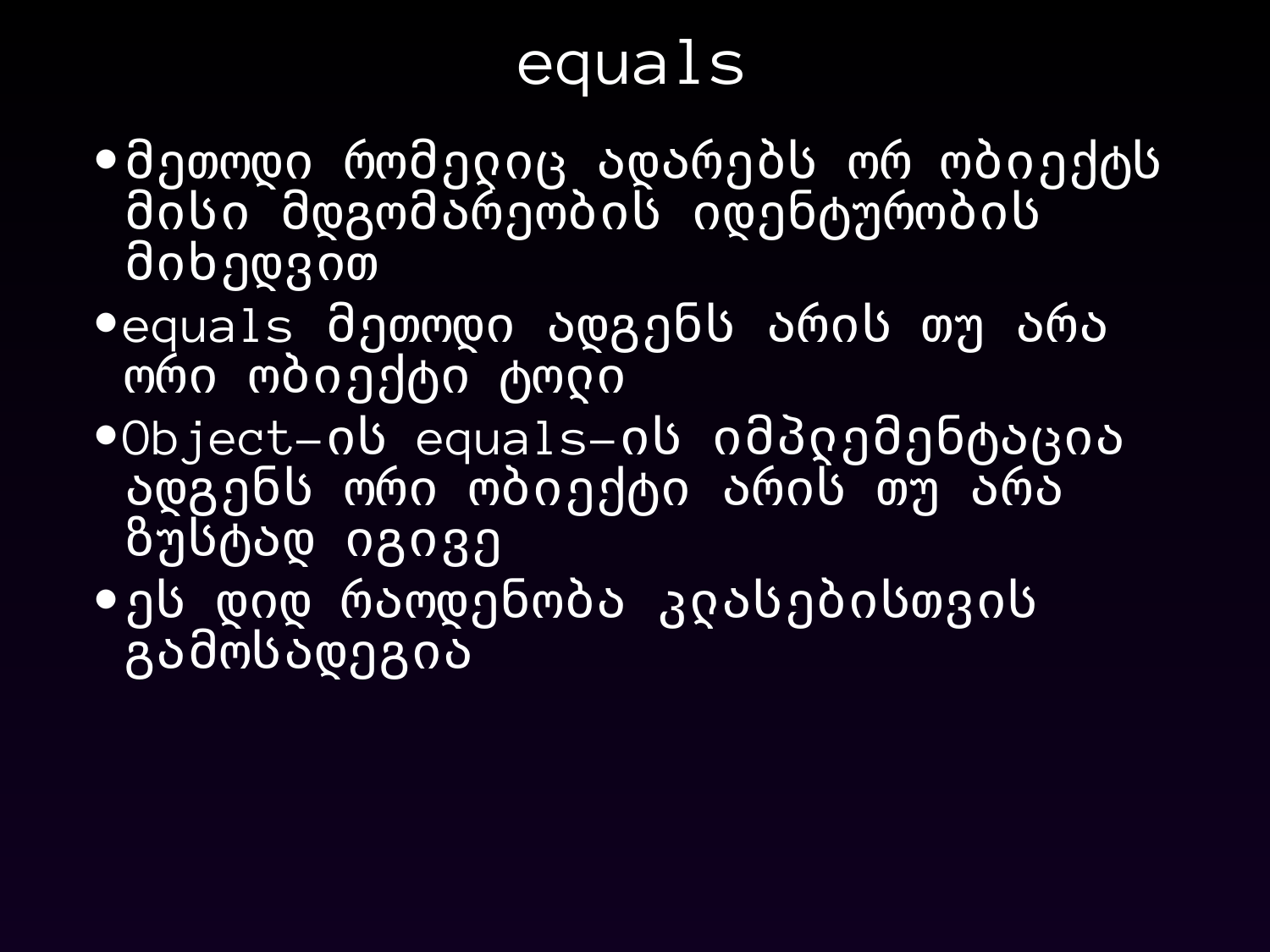

equals
მეთოდი რომელიც ადარებს ორ ობიექტს მისი მდგომარეობის იდენტურობის მიხედვით
equals მეთოდი ადგენს არის თუ არა ორი ობიექტი ტოლი
Object-ის equals-ის იმპლემენტაცია ადგენს ორი ობიექტი არის თუ არა ზუსტად იგივე
ეს დიდ რაოდენობა კლასებისთვის გამოსადეგია